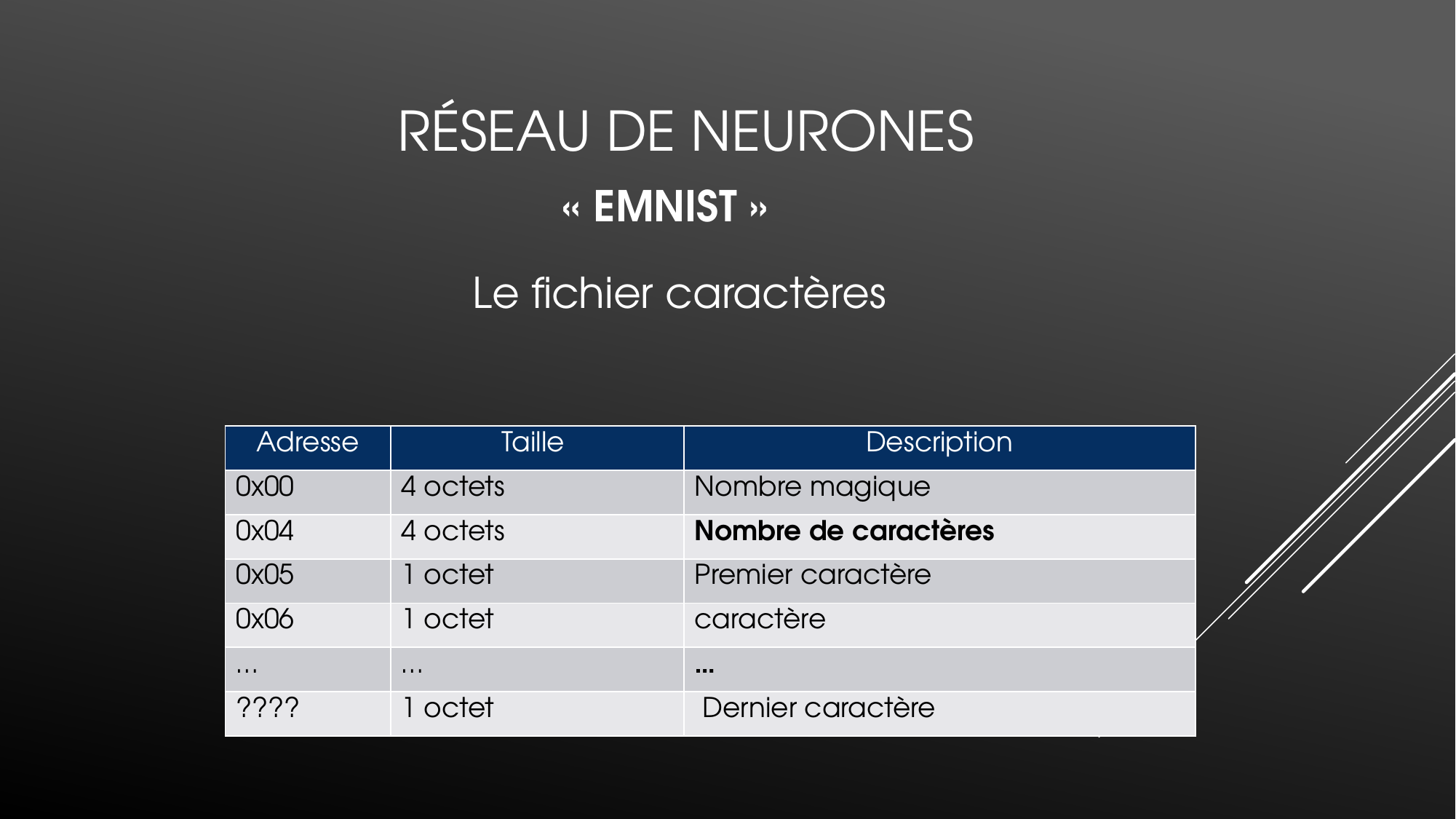

Réseau de neurones
« EMNIST »
Le fichier caractères
| Adresse | Taille | Description |
| --- | --- | --- |
| 0x00 | 4 octets | Nombre magique |
| 0x04 | 4 octets | Nombre de caractères |
| 0x05 | 1 octet | Premier caractère |
| 0x06 | 1 octet | caractère |
| … | … | … |
| ???? | 1 octet | Dernier caractère |